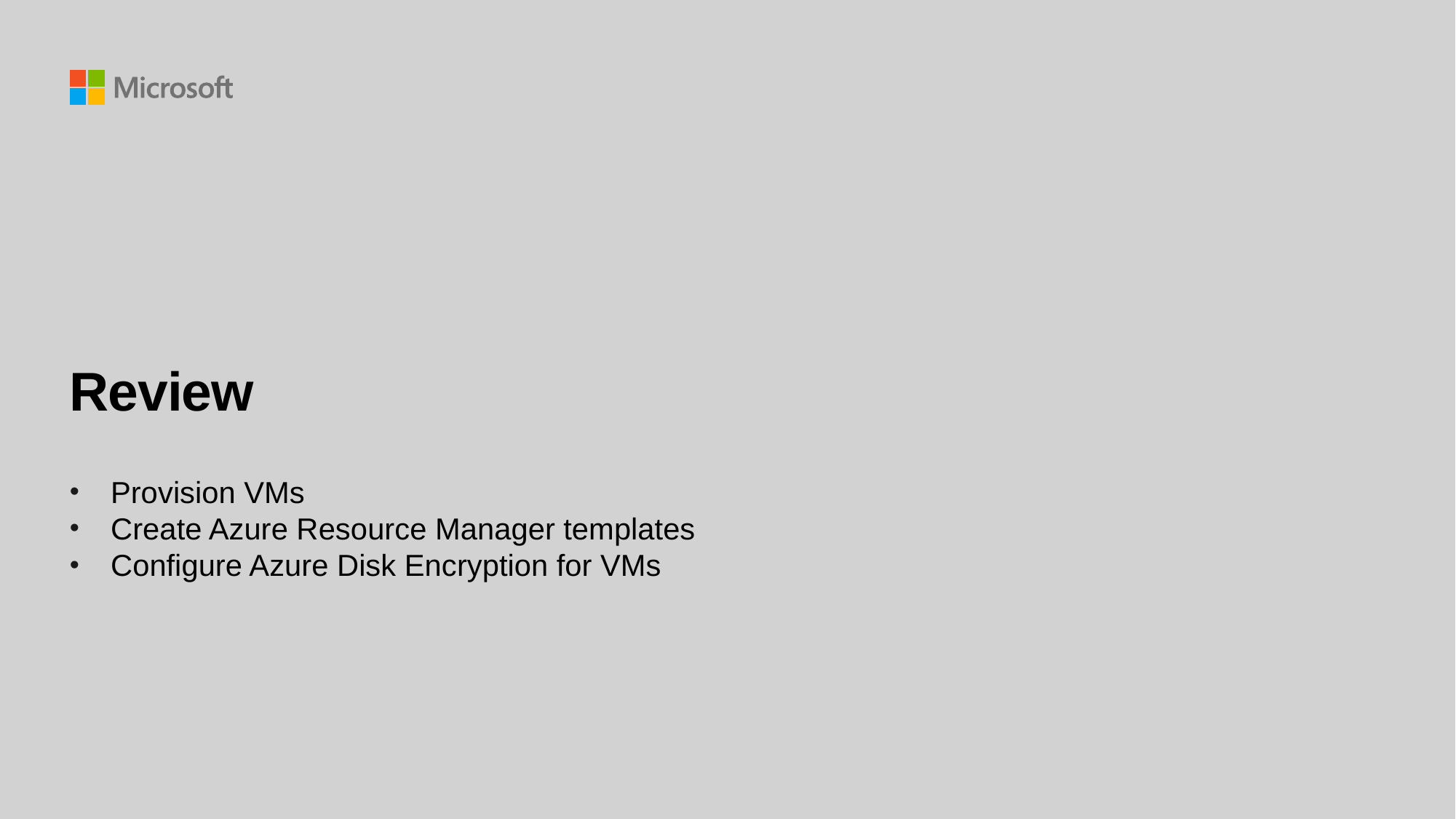

# Review
Provision VMs
Create Azure Resource Manager templates
Configure Azure Disk Encryption for VMs